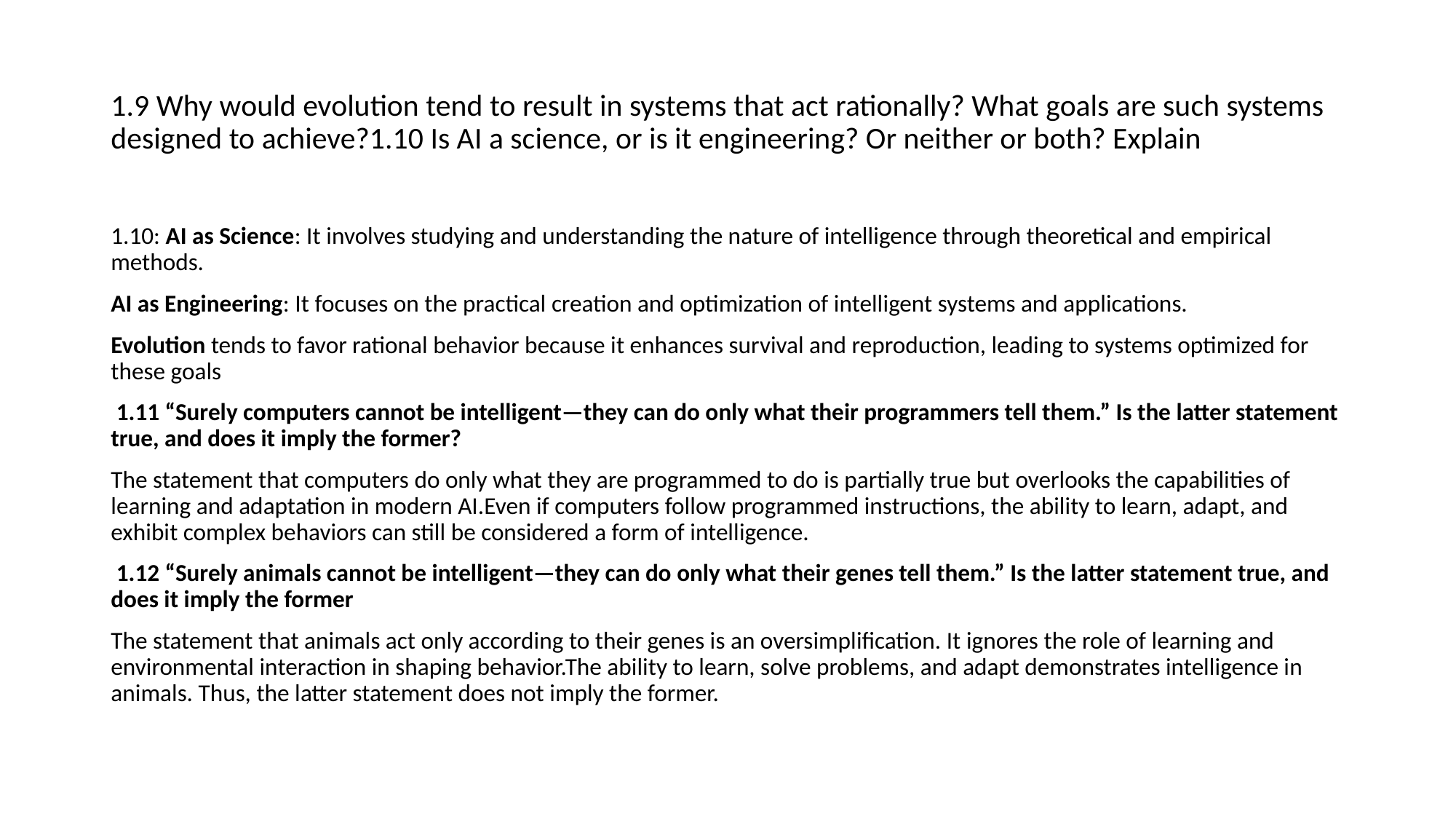

# 1.9 Why would evolution tend to result in systems that act rationally? What goals are such systems designed to achieve?1.10 Is AI a science, or is it engineering? Or neither or both? Explain
1.10: AI as Science: It involves studying and understanding the nature of intelligence through theoretical and empirical methods.
AI as Engineering: It focuses on the practical creation and optimization of intelligent systems and applications.
Evolution tends to favor rational behavior because it enhances survival and reproduction, leading to systems optimized for these goals
 1.11 “Surely computers cannot be intelligent—they can do only what their programmers tell them.” Is the latter statement true, and does it imply the former?
The statement that computers do only what they are programmed to do is partially true but overlooks the capabilities of learning and adaptation in modern AI.Even if computers follow programmed instructions, the ability to learn, adapt, and exhibit complex behaviors can still be considered a form of intelligence.
 1.12 “Surely animals cannot be intelligent—they can do only what their genes tell them.” Is the latter statement true, and does it imply the former
The statement that animals act only according to their genes is an oversimplification. It ignores the role of learning and environmental interaction in shaping behavior.The ability to learn, solve problems, and adapt demonstrates intelligence in animals. Thus, the latter statement does not imply the former.